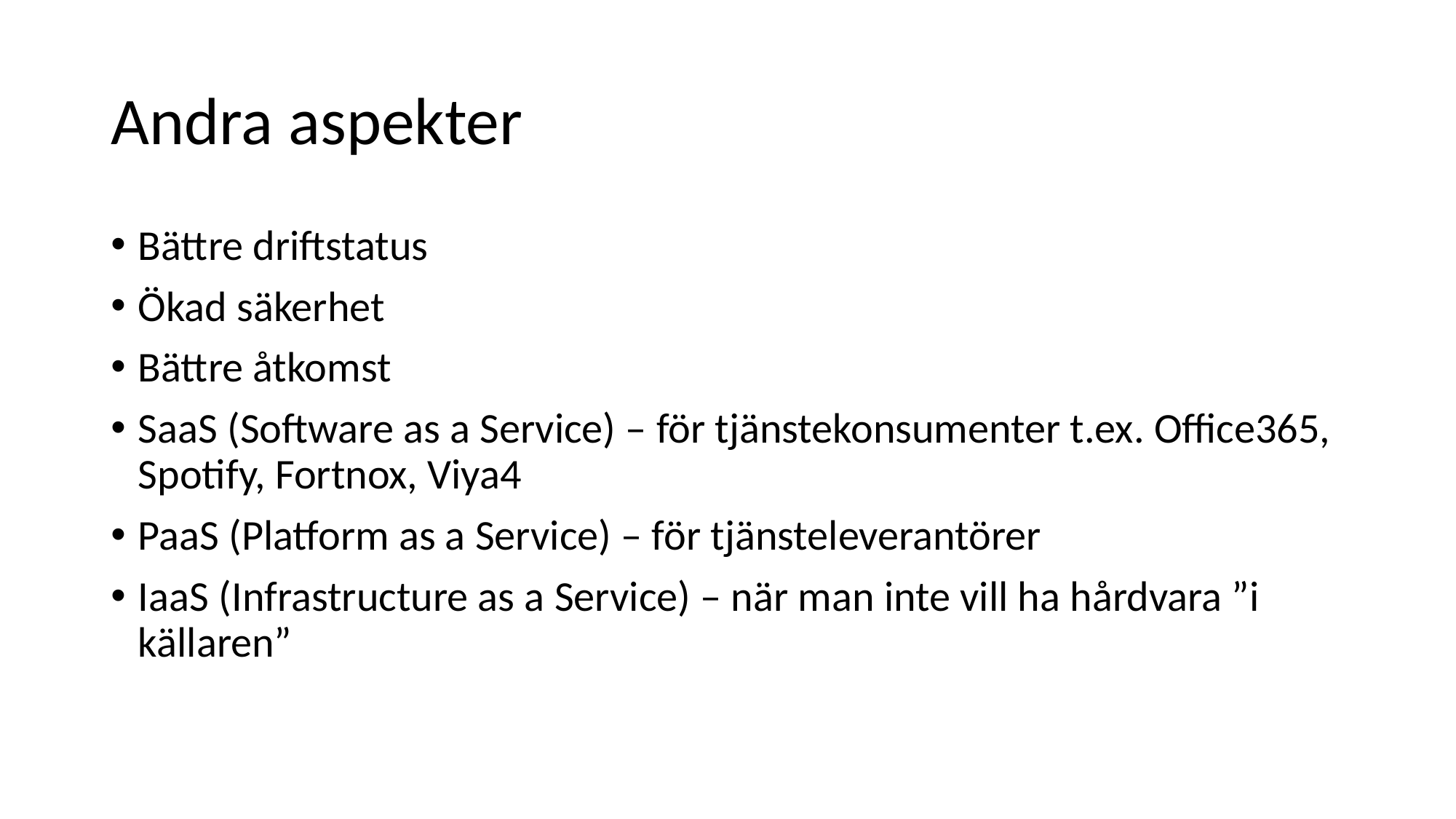

# Andra aspekter
Bättre driftstatus
Ökad säkerhet
Bättre åtkomst
SaaS (Software as a Service) – för tjänstekonsumenter t.ex. Office365, Spotify, Fortnox, Viya4
PaaS (Platform as a Service) – för tjänsteleverantörer
IaaS (Infrastructure as a Service) – när man inte vill ha hårdvara ”i källaren”